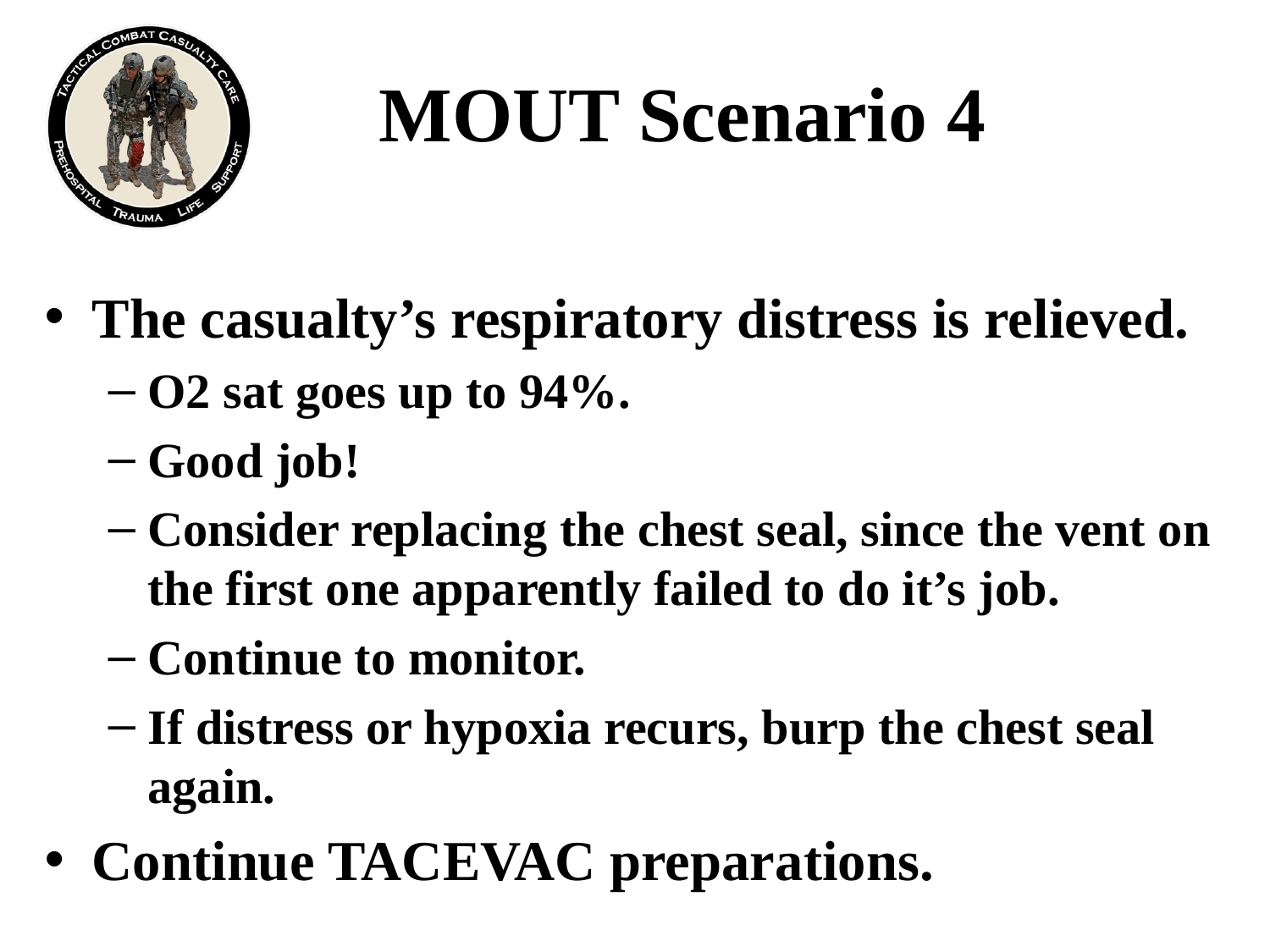

# MOUT Scenario 4
The casualty’s respiratory distress is relieved.
O2 sat goes up to 94%.
Good job!
Consider replacing the chest seal, since the vent on the first one apparently failed to do it’s job.
Continue to monitor.
If distress or hypoxia recurs, burp the chest seal again.
Continue TACEVAC preparations.